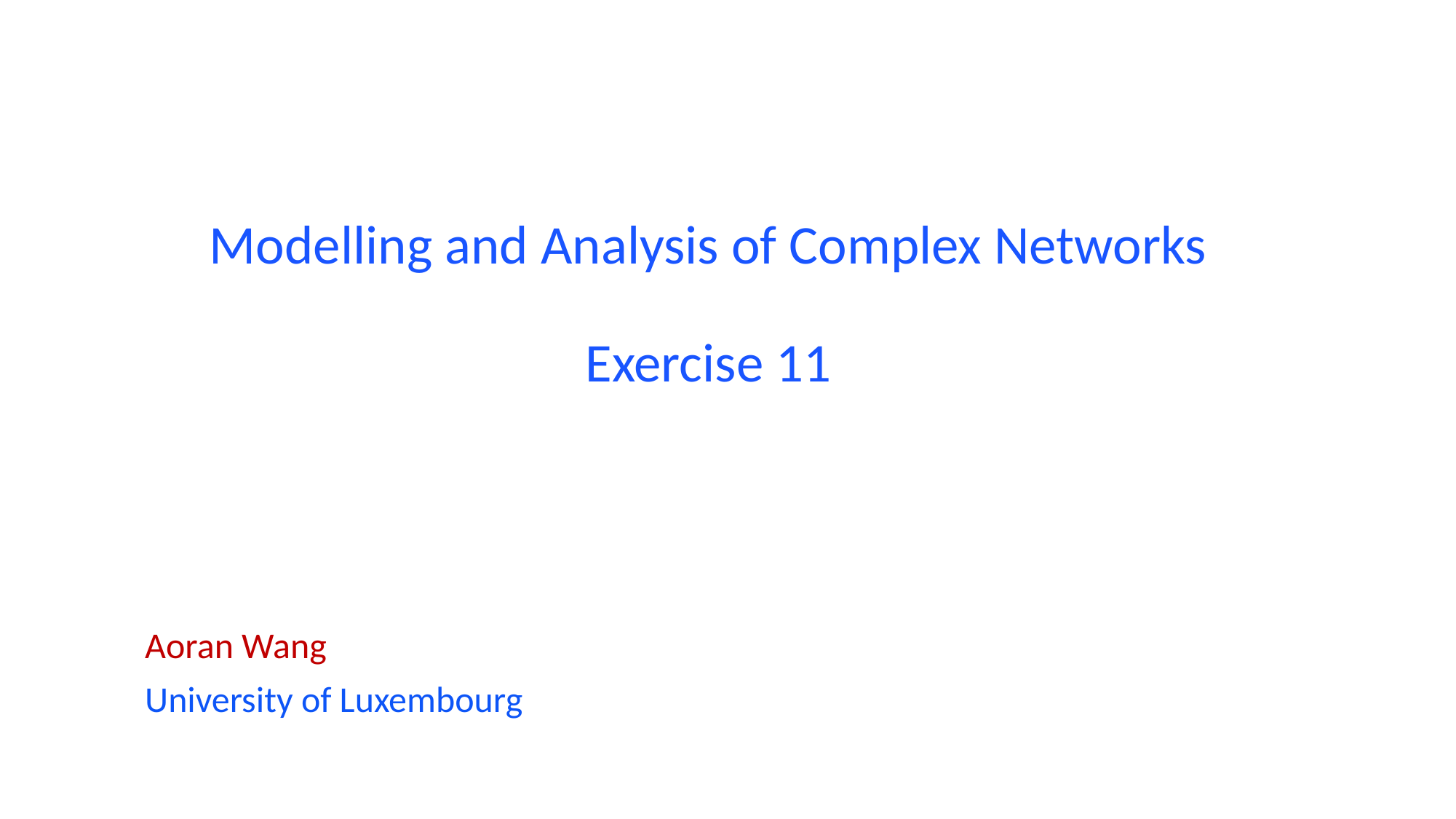

# Modelling and Analysis of Complex Networks Exercise 11
Aoran Wang
University of Luxembourg